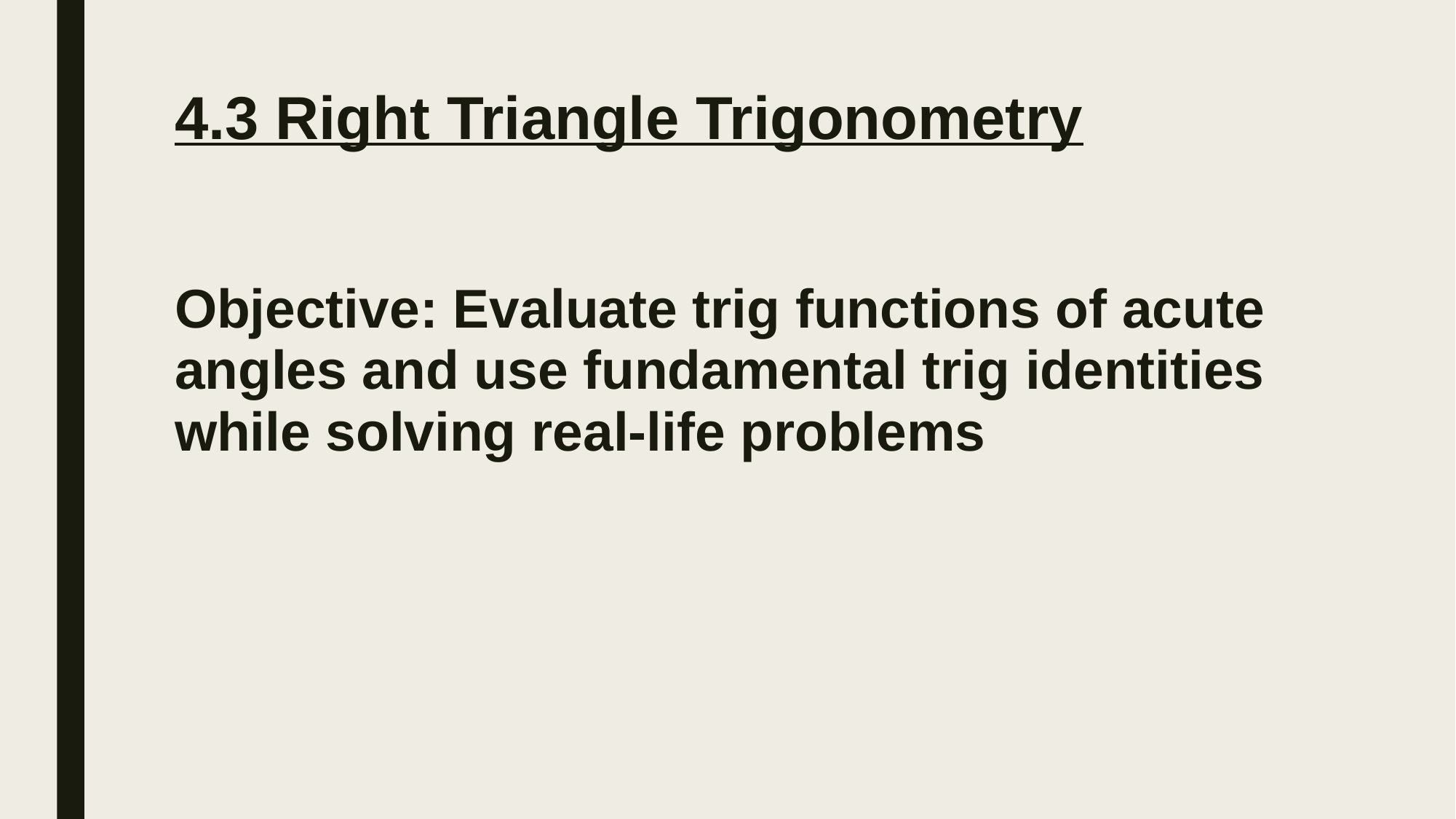

# 4.3 Right Triangle Trigonometry
Objective: Evaluate trig functions of acute angles and use fundamental trig identities while solving real-life problems